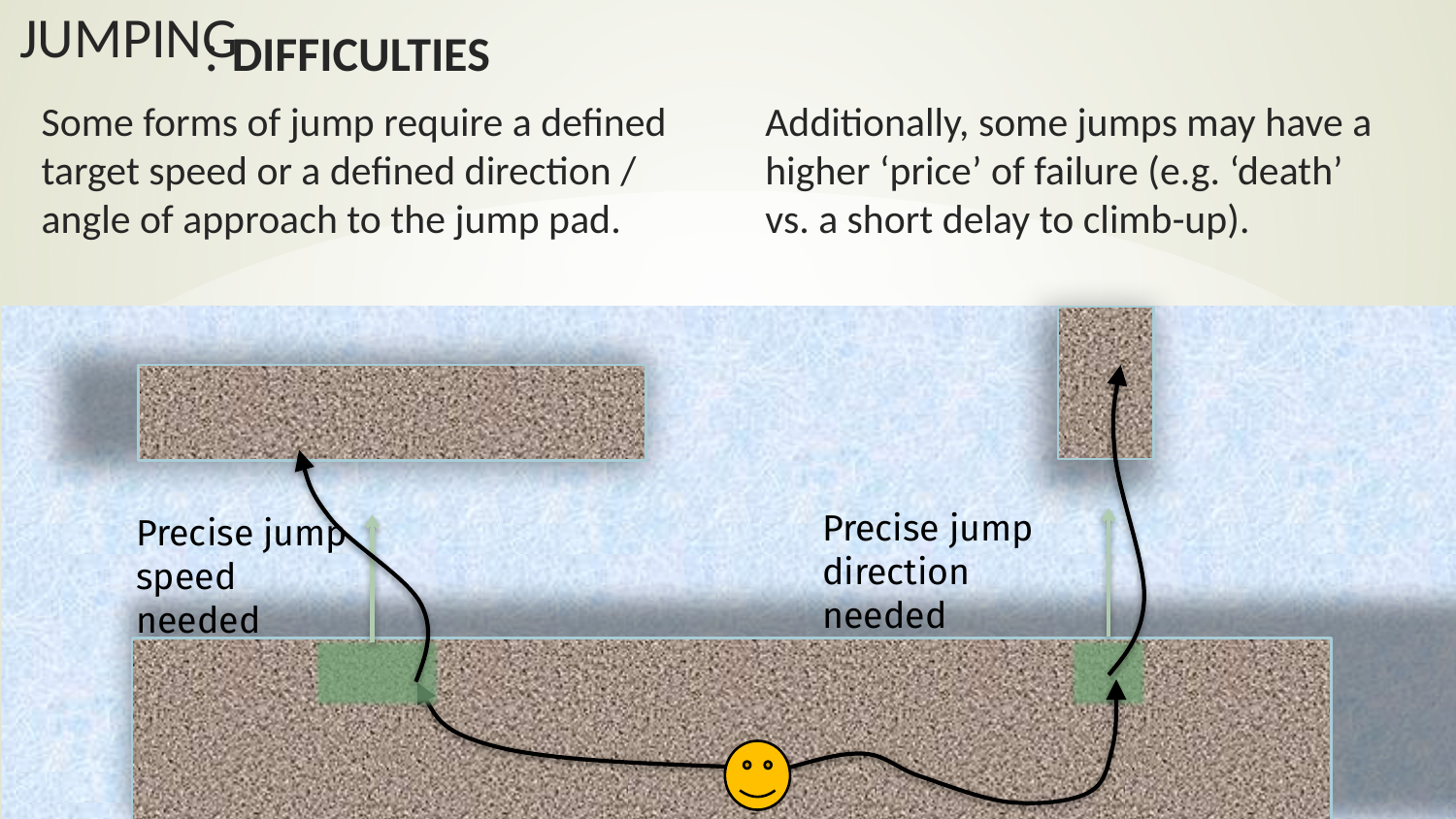

: Difficulties
Some forms of jump require a defined target speed or a defined direction / angle of approach to the jump pad.
Additionally, some jumps may have a higher ‘price’ of failure (e.g. ‘death’ vs. a short delay to climb-up).

Precise jump direction needed
Precise jump speed needed